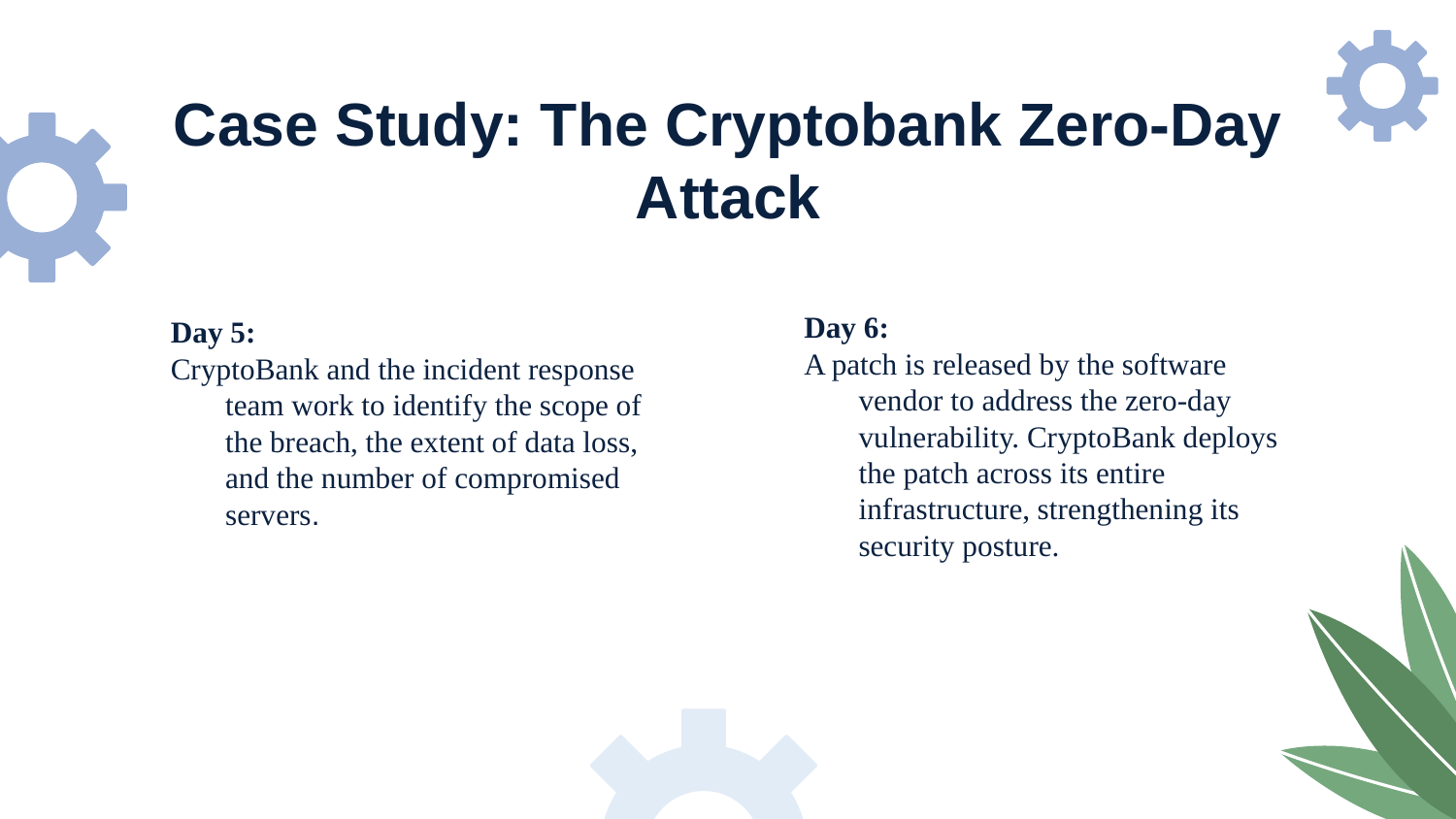

# Case Study: The Cryptobank Zero-Day Attack

Day 6:
A patch is released by the software vendor to address the zero-day vulnerability. CryptoBank deploys the patch across its entire infrastructure, strengthening its security posture.

Day 5:
CryptoBank and the incident response team work to identify the scope of the breach, the extent of data loss, and the number of compromised servers.